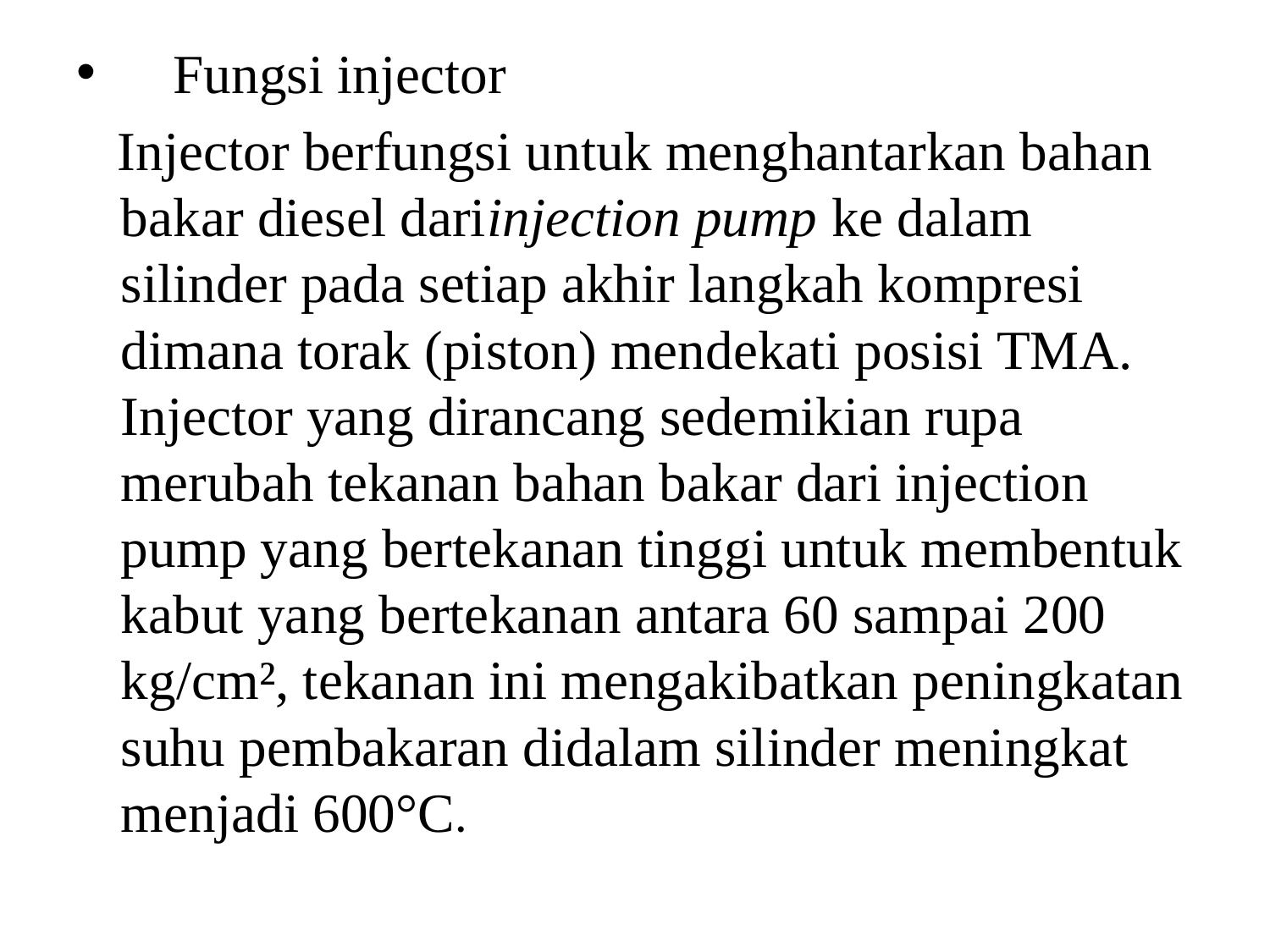

Fungsi injector
   Injector berfungsi untuk menghantarkan bahan bakar diesel dariinjection pump ke dalam silinder pada setiap akhir langkah kompresi dimana torak (piston) mendekati posisi TMA. Injector yang dirancang sedemikian rupa merubah tekanan bahan bakar dari injection pump yang bertekanan tinggi untuk membentuk kabut yang bertekanan antara 60 sampai 200 kg/cm², tekanan ini mengakibatkan peningkatan suhu pembakaran didalam silinder meningkat menjadi 600°C.